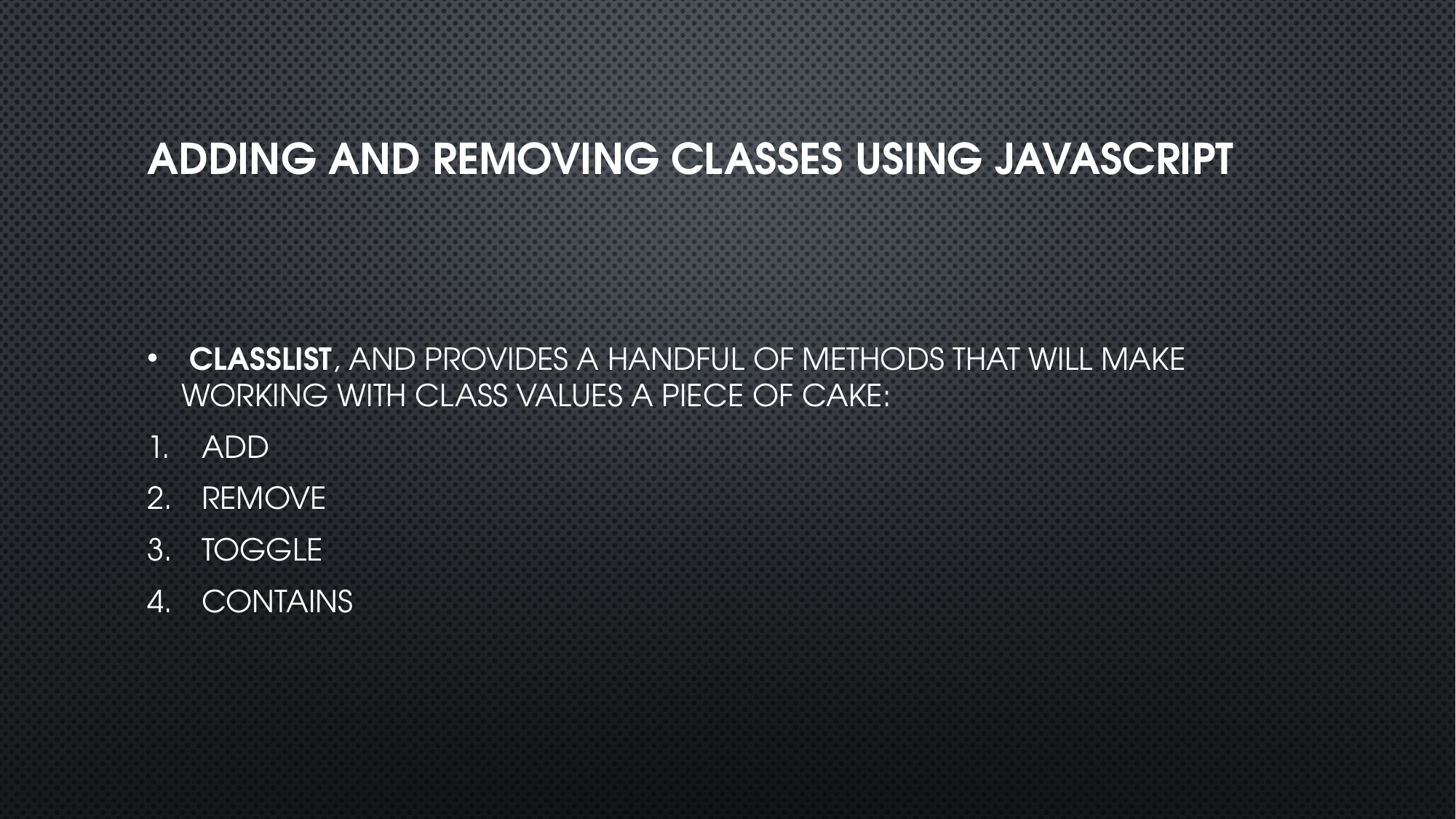

# Adding and Removing Classes Using JavaScript
 classList, and provides a handful of methods that will make working with class values a piece of cake:
add
remove
toggle
contains